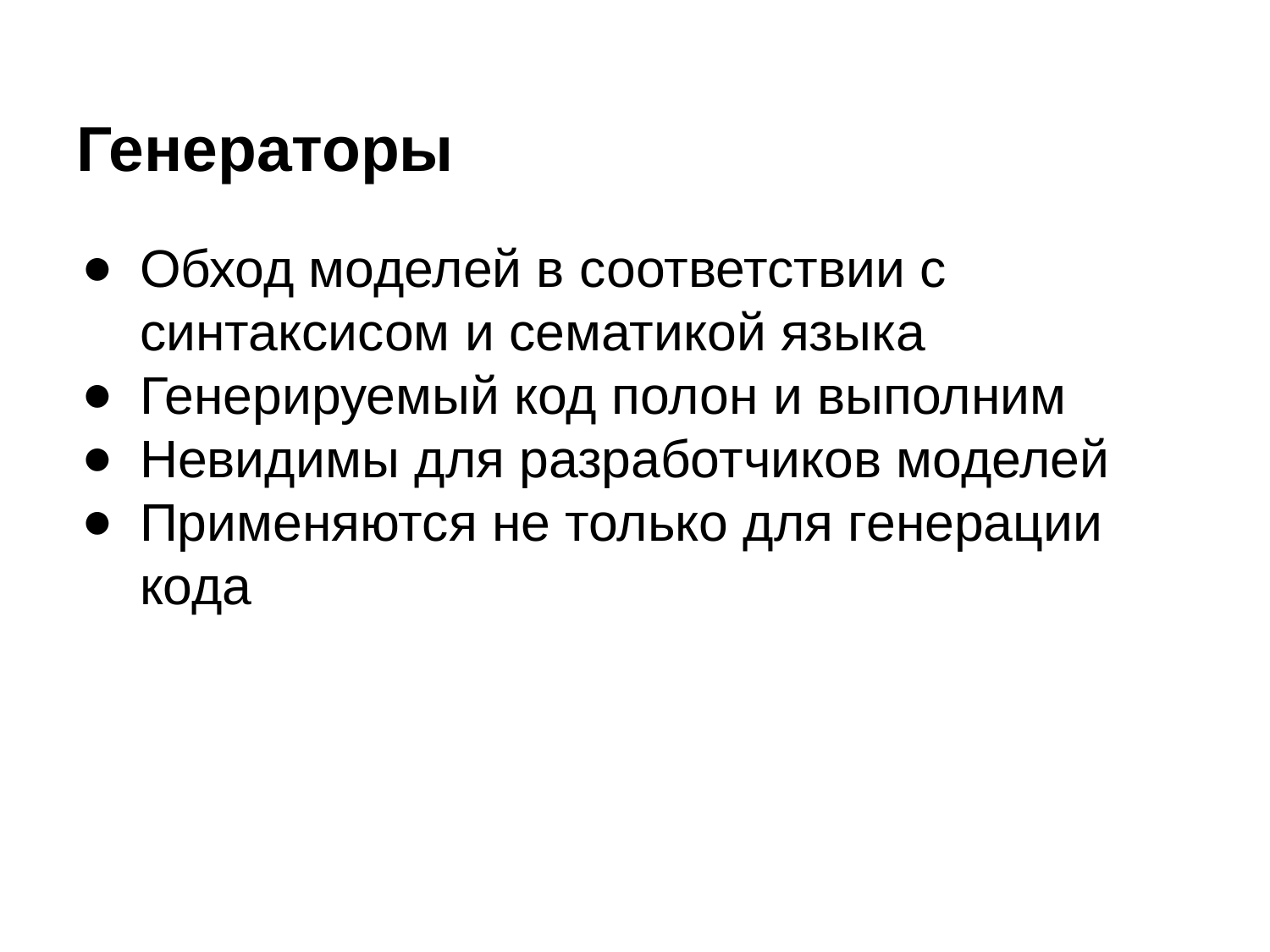

# Генераторы
Обход моделей в соответствии с синтаксисом и сематикой языка
Генерируемый код полон и выполним
Невидимы для разработчиков моделей
Применяются не только для генерации кода